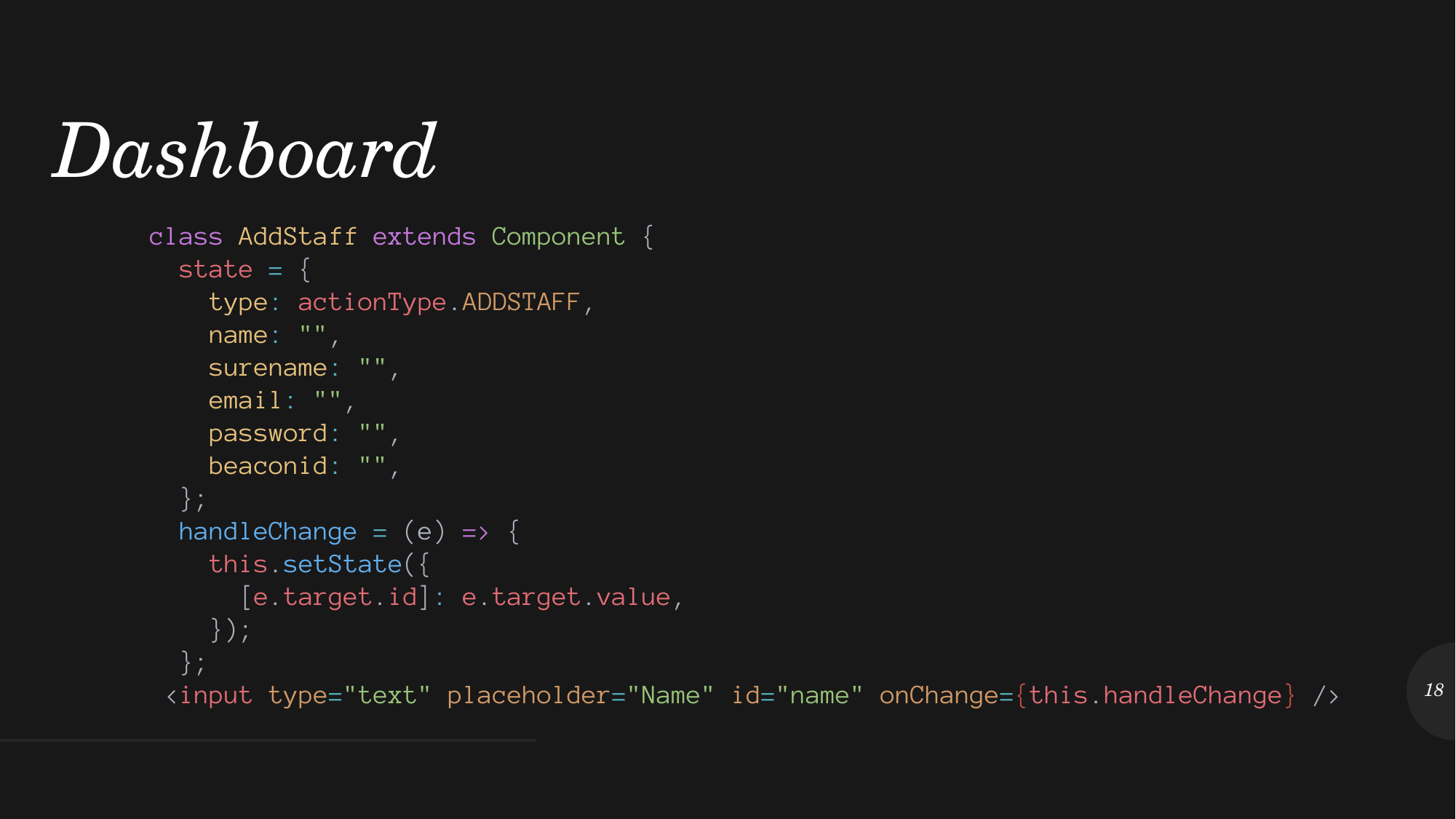

Dashboard
class AddStaff extends Component {
  state = {
    type: actionType.ADDSTAFF,
    name: "",
    surename: "",
    email: "",
    password: "",
    beaconid: "",
  };
  handleChange = (e) => {
    this.setState({
      [e.target.id]: e.target.value,
    });
  };
 <input type="text" placeholder="Name" id="name" onChange={this.handleChange} />

18